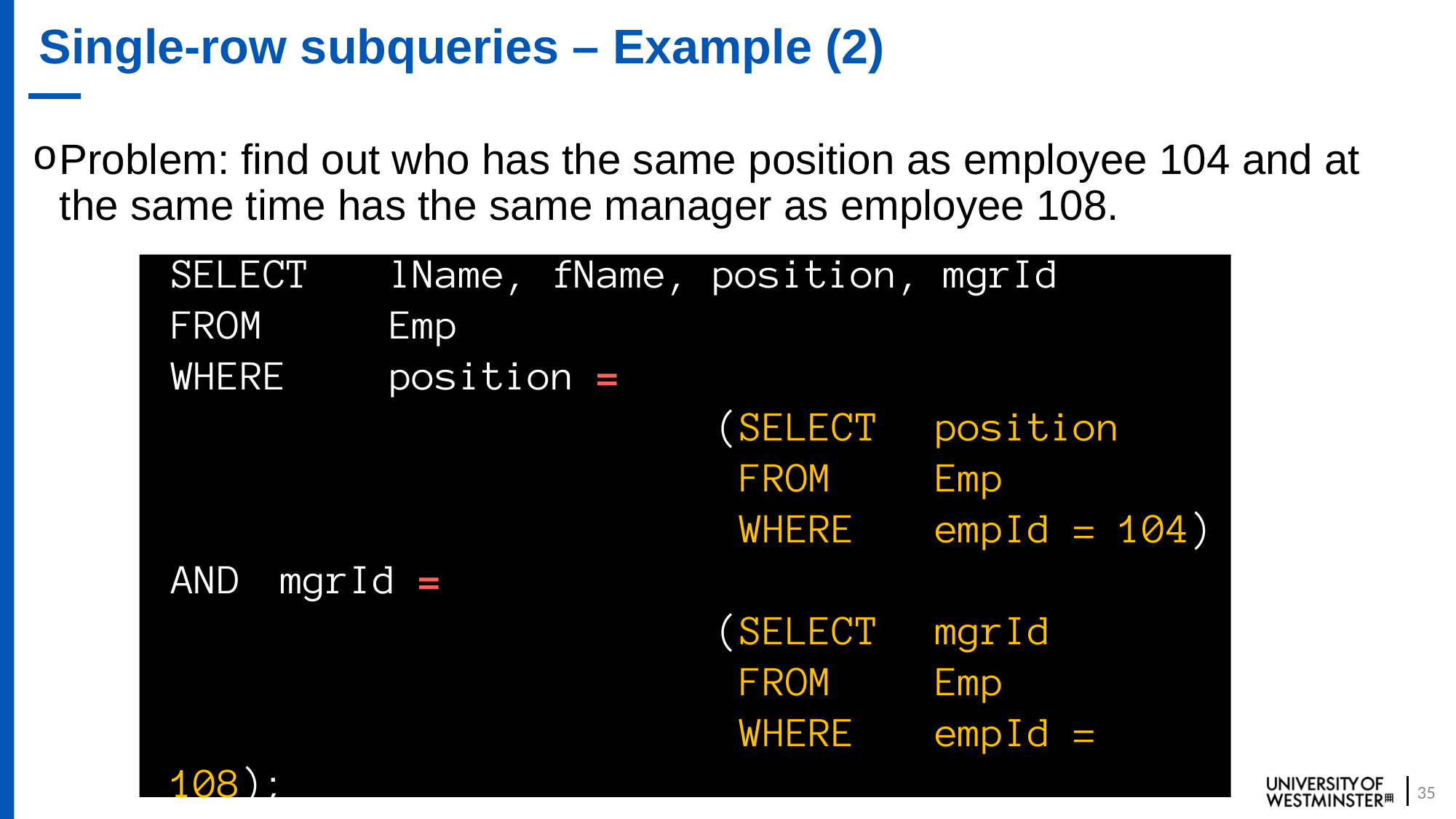

# Single-row subqueries – Example (2)
Problem: find out who has the same position as employee 104 and at the same time has the same manager as employee 108.
SELECT 	lName, fName, position, mgrId
FROM 	Emp
WHERE 	position =
					(SELECT 	position
				 	 FROM 	Emp
				 	 WHERE 	empId = 104)
AND 	mgrId =
					(SELECT 	mgrId
				 	 FROM 	Emp
				 	 WHERE 	empId = 108);
35